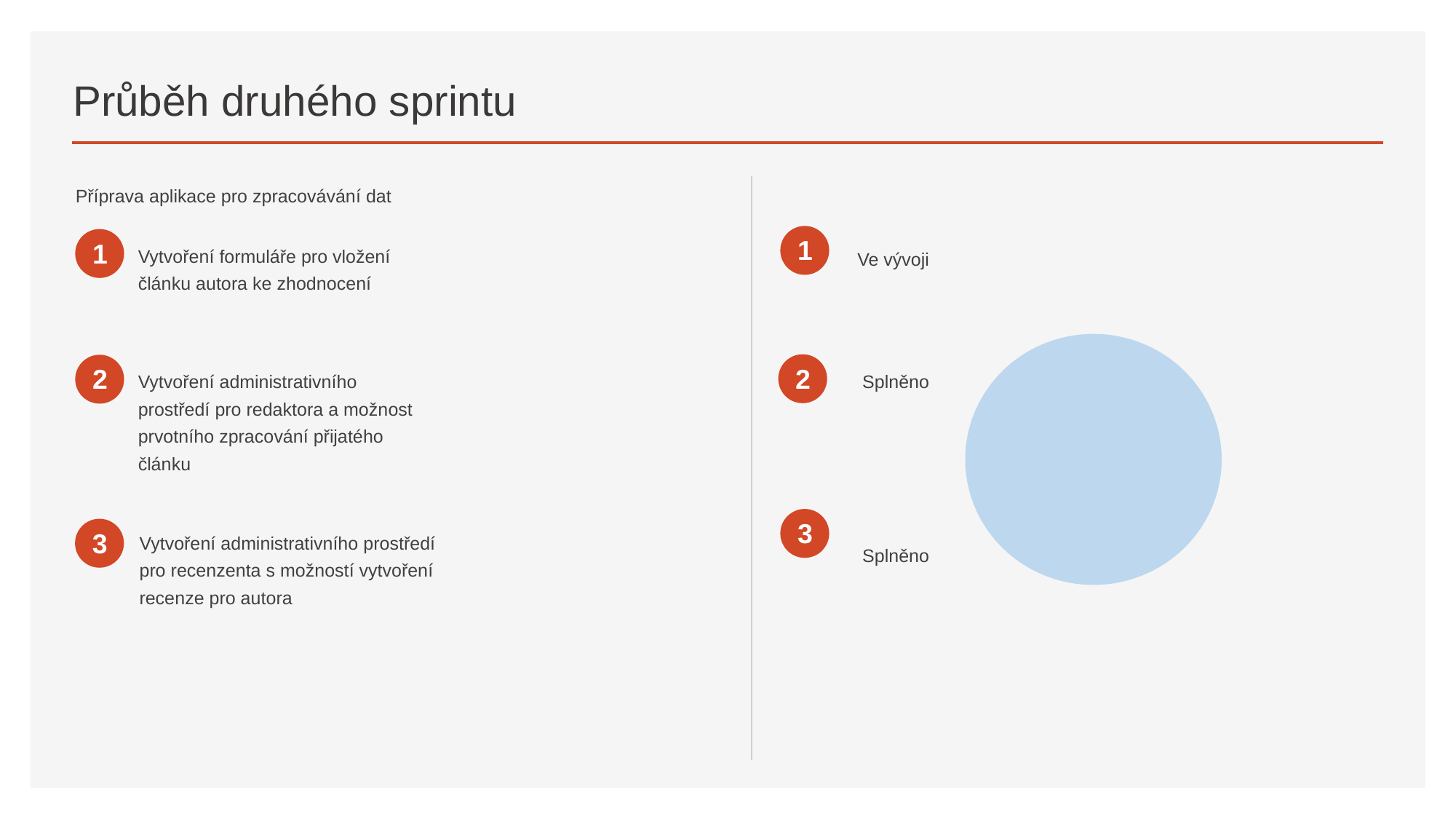

# Průběh druhého sprintu
Příprava aplikace pro zpracovávání dat

1

1
Vytvoření formuláře pro vložení článku autora ke zhodnocení
Ve vývoji

2

2
Splněno
Vytvoření administrativního prostředí pro redaktora a možnost prvotního zpracování přijatého článku

3

3
Vytvoření administrativního prostředí pro recenzenta s možností vytvoření recenze pro autora
Splněno